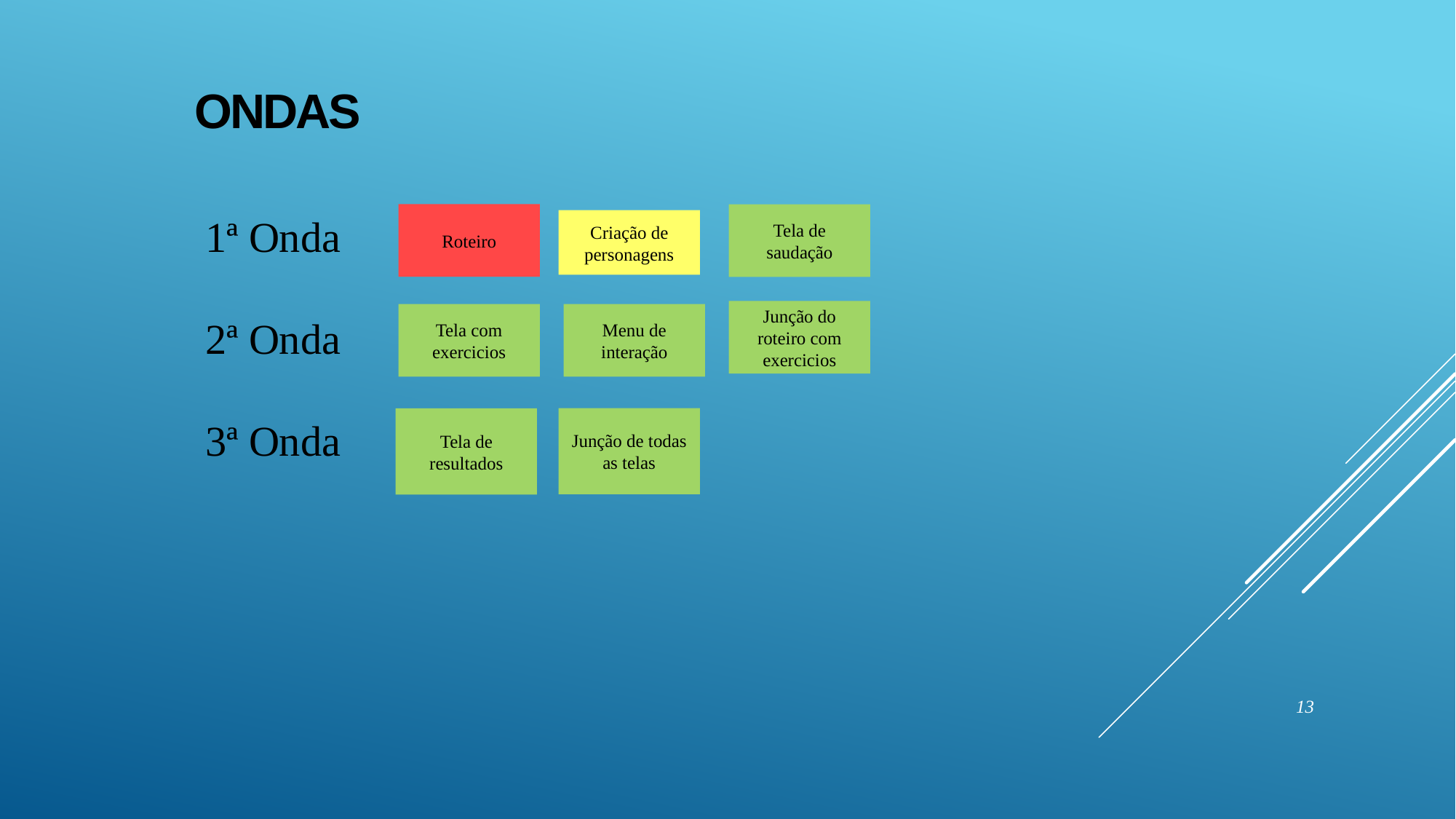

# ondas
1ª Onda

2ª Onda

3ª Onda

Roteiro
Tela de saudação
Criação de personagens
Junção do roteiro com exercicios
Tela com exercicios
Menu de interação
Junção de todas as telas
Tela de resultados
13